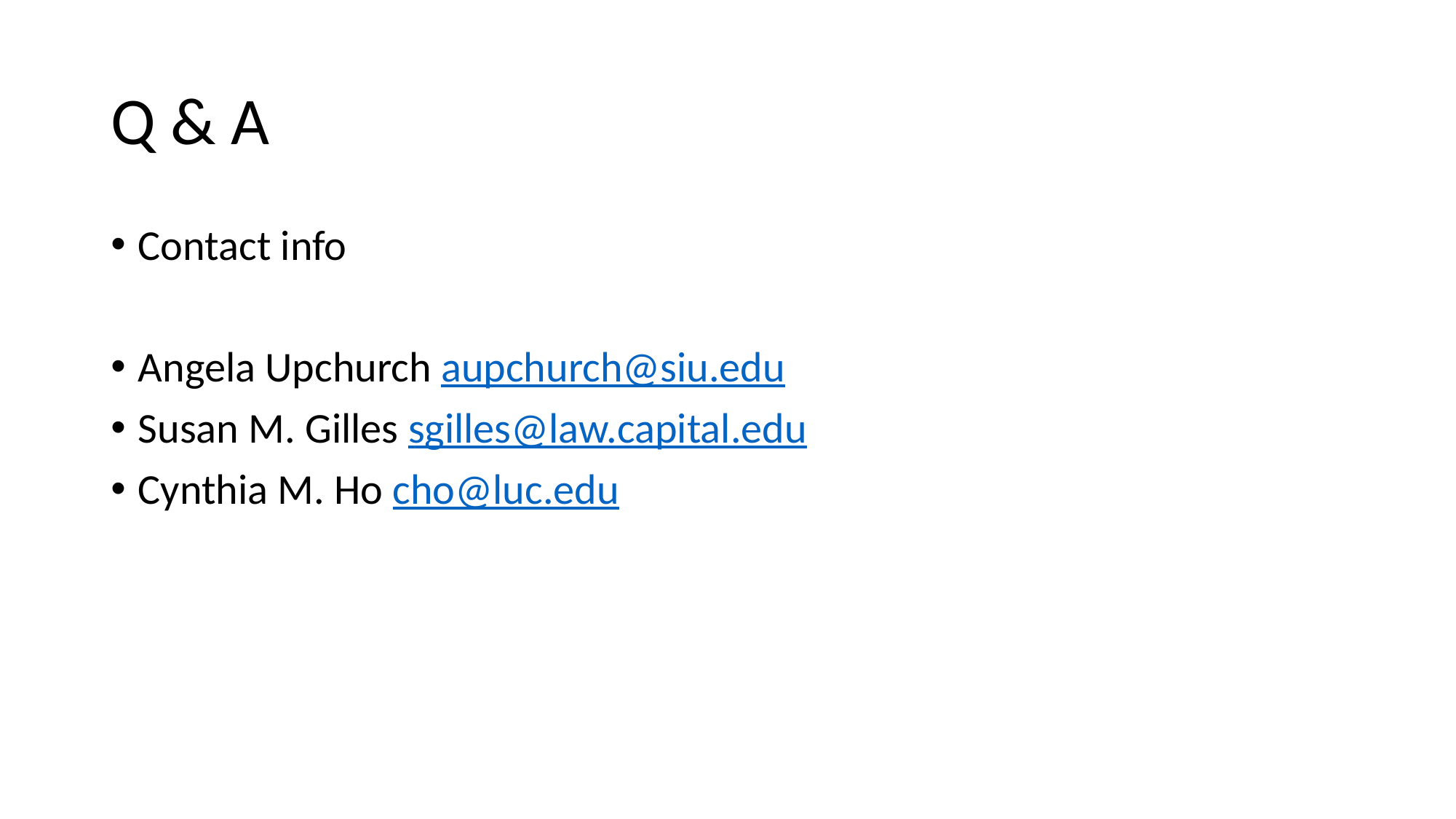

# Q & A
Contact info

Angela Upchurch aupchurch@siu.edu
Susan M. Gilles sgilles@law.capital.edu
Cynthia M. Ho cho@luc.edu